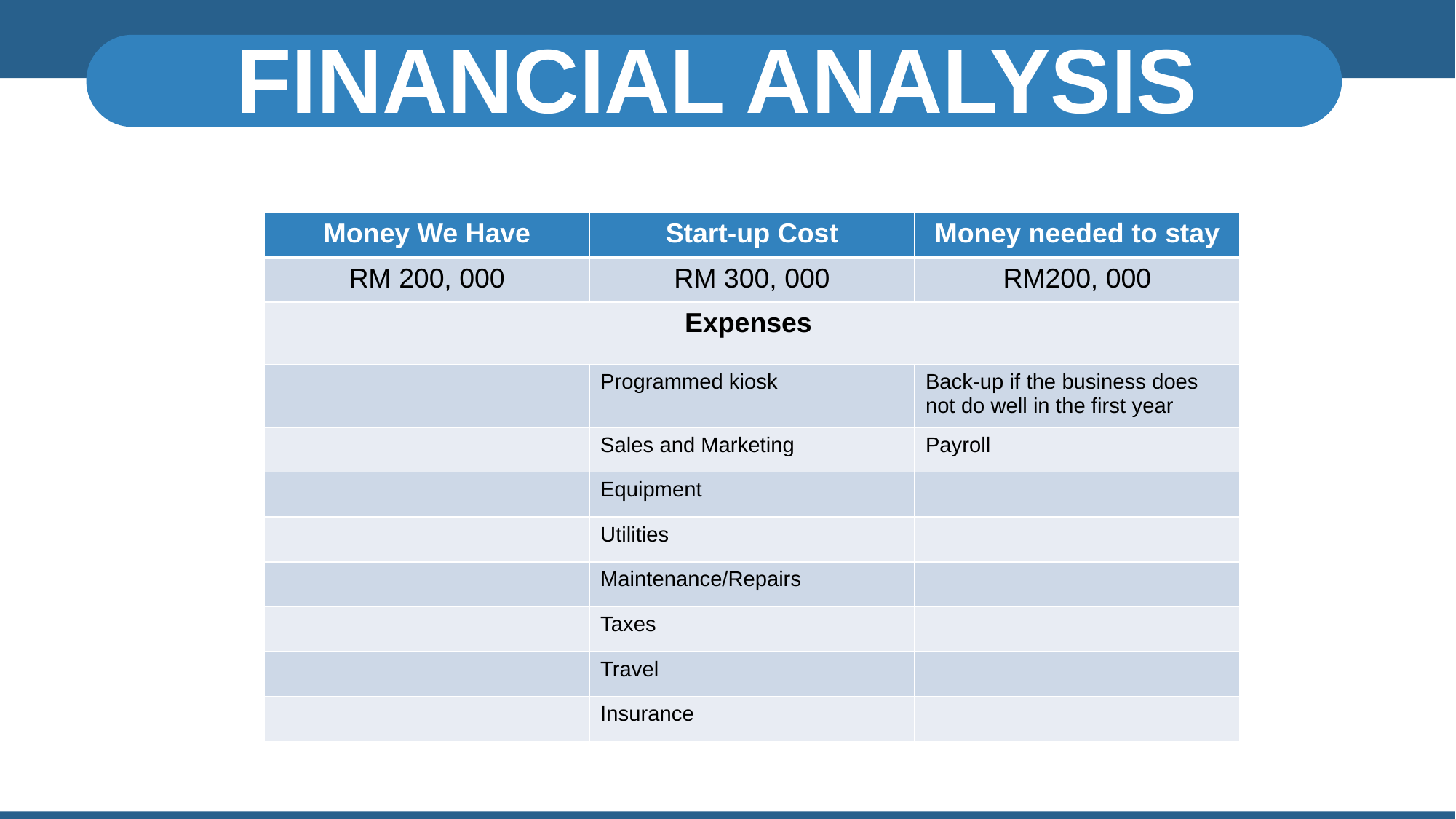

FINANCIAL ANALYSIS
| Money We Have | Start-up Cost | Money needed to stay |
| --- | --- | --- |
| RM 200, 000 | RM 300, 000 | RM200, 000 |
| Expenses |  |  |
|  | Programmed kiosk | Back-up if the business does not do well in the first year |
|  | Sales and Marketing | Payroll |
|  | Equipment |  |
|  | Utilities |  |
|  | Maintenance/Repairs |  |
|  | Taxes |  |
|  | Travel |  |
|  | Insurance |  |